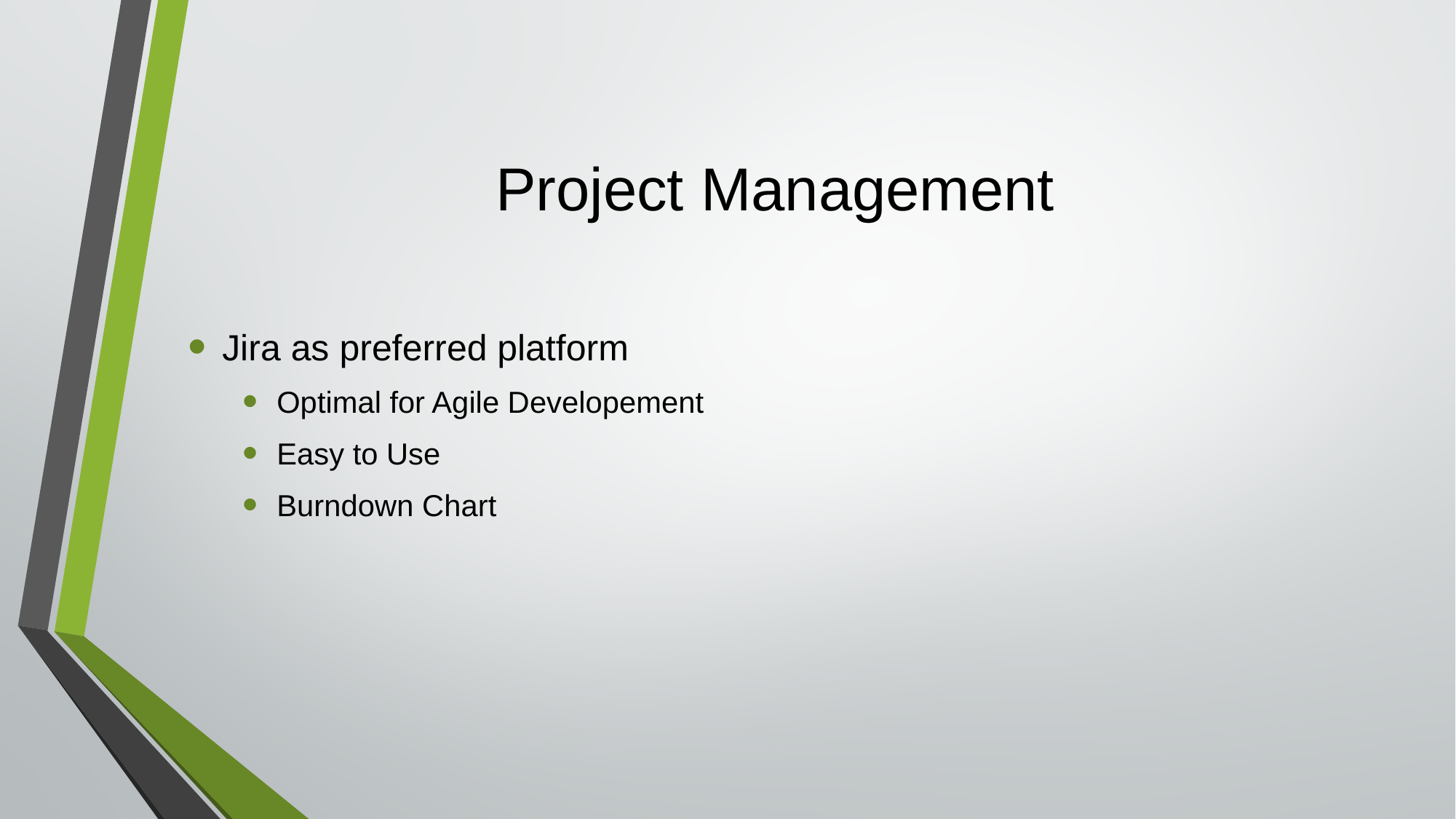

# Project Management
Jira as preferred platform
Optimal for Agile Developement
Easy to Use
Burndown Chart